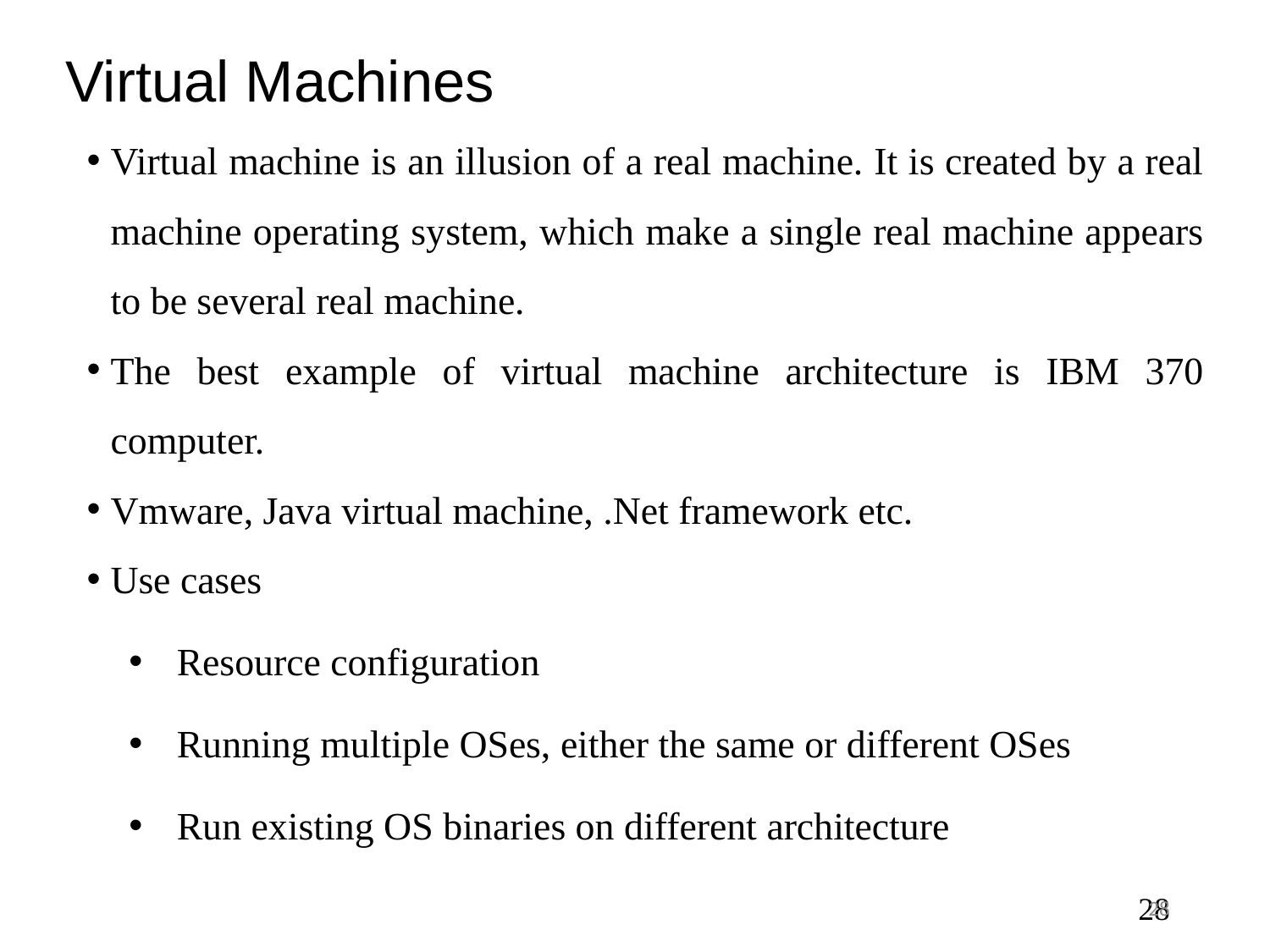

# Virtual Machines
Virtual machine is an illusion of a real machine. It is created by a real machine operating system, which make a single real machine appears to be several real machine.
The best example of virtual machine architecture is IBM 370 computer.
Vmware, Java virtual machine, .Net framework etc.
Use cases
Resource configuration
Running multiple OSes, either the same or different OSes
Run existing OS binaries on different architecture
28
28